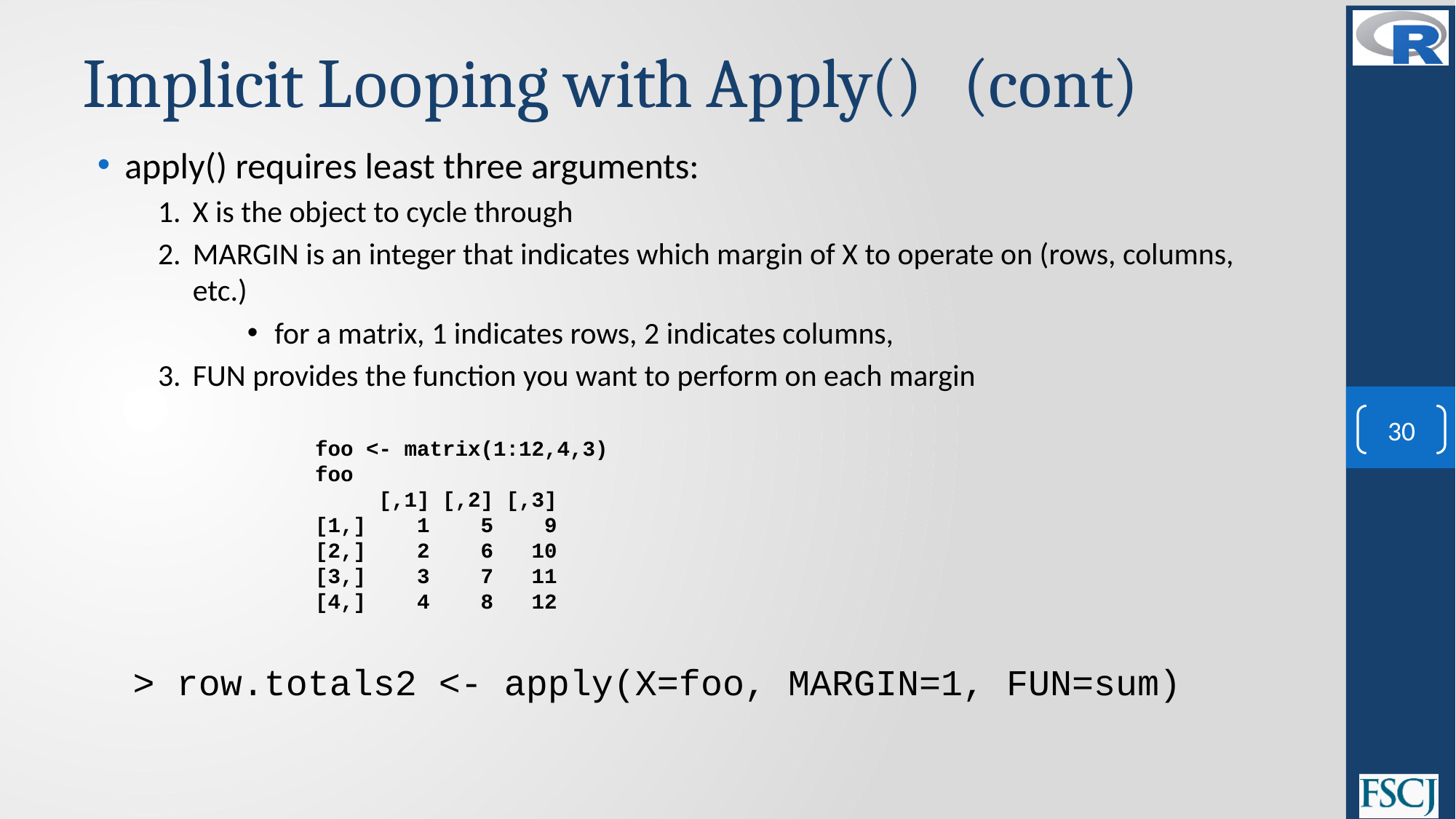

# Implicit Looping with Apply()   (cont)
apply() requires least three arguments:
X is the object to cycle through
MARGIN is an integer that indicates which margin of X to operate on (rows, columns, etc.)
for a matrix, 1 indicates rows, 2 indicates columns,
FUN provides the function you want to perform on each margin

30
foo <- matrix(1:12,4,3)
foo
     [,1] [,2] [,3]
[1,]    1    5    9
[2,]    2    6   10
[3,]    3    7   11
[4,]    4    8   12
> row.totals2 <- apply(X=foo, MARGIN=1, FUN=sum)